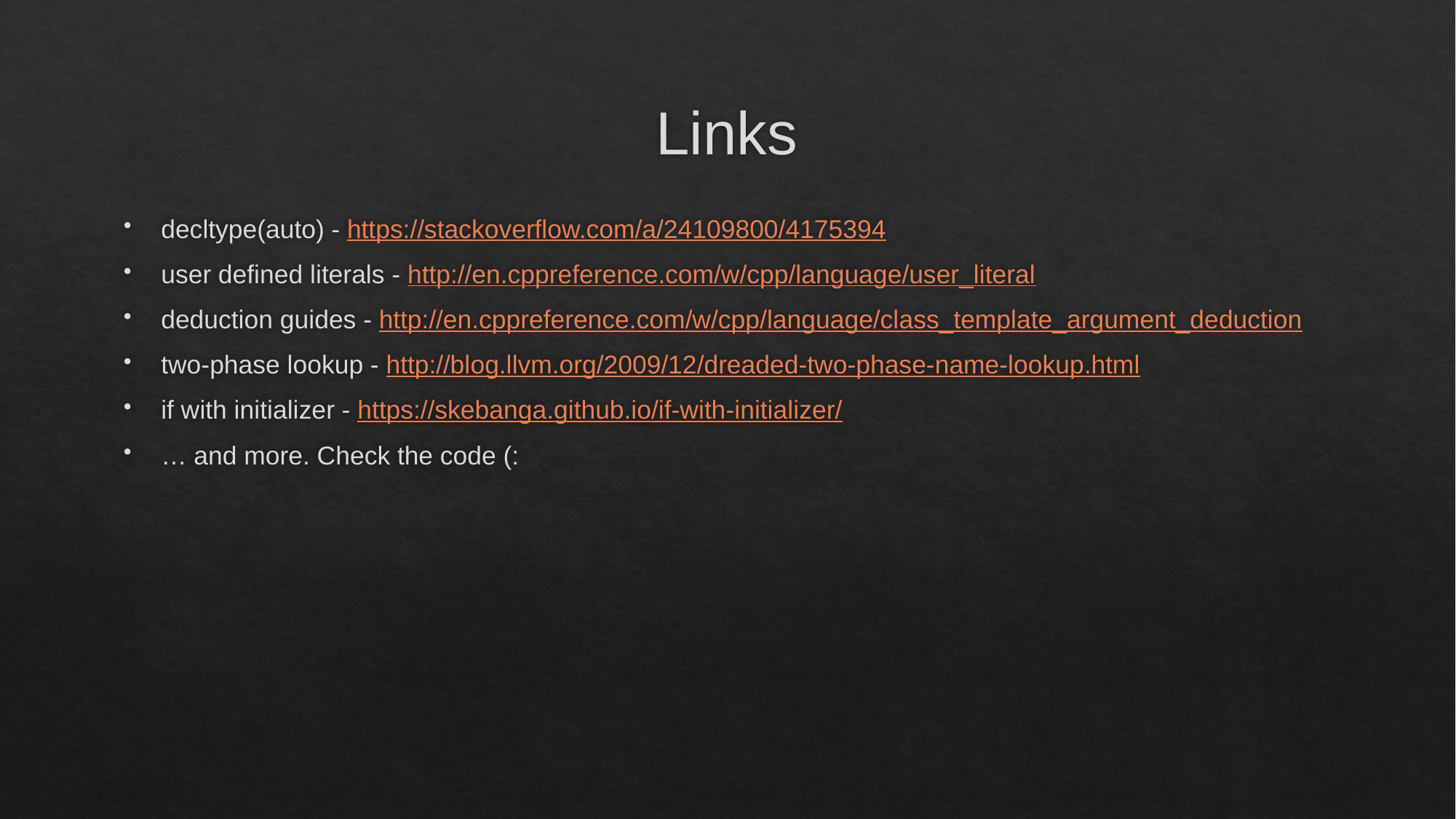

# Links
decltype(auto) - https://stackoverflow.com/a/24109800/4175394
user defined literals - http://en.cppreference.com/w/cpp/language/user_literal
deduction guides - http://en.cppreference.com/w/cpp/language/class_template_argument_deduction
two-phase lookup - http://blog.llvm.org/2009/12/dreaded-two-phase-name-lookup.html
if with initializer - https://skebanga.github.io/if-with-initializer/
… and more. Check the code (: